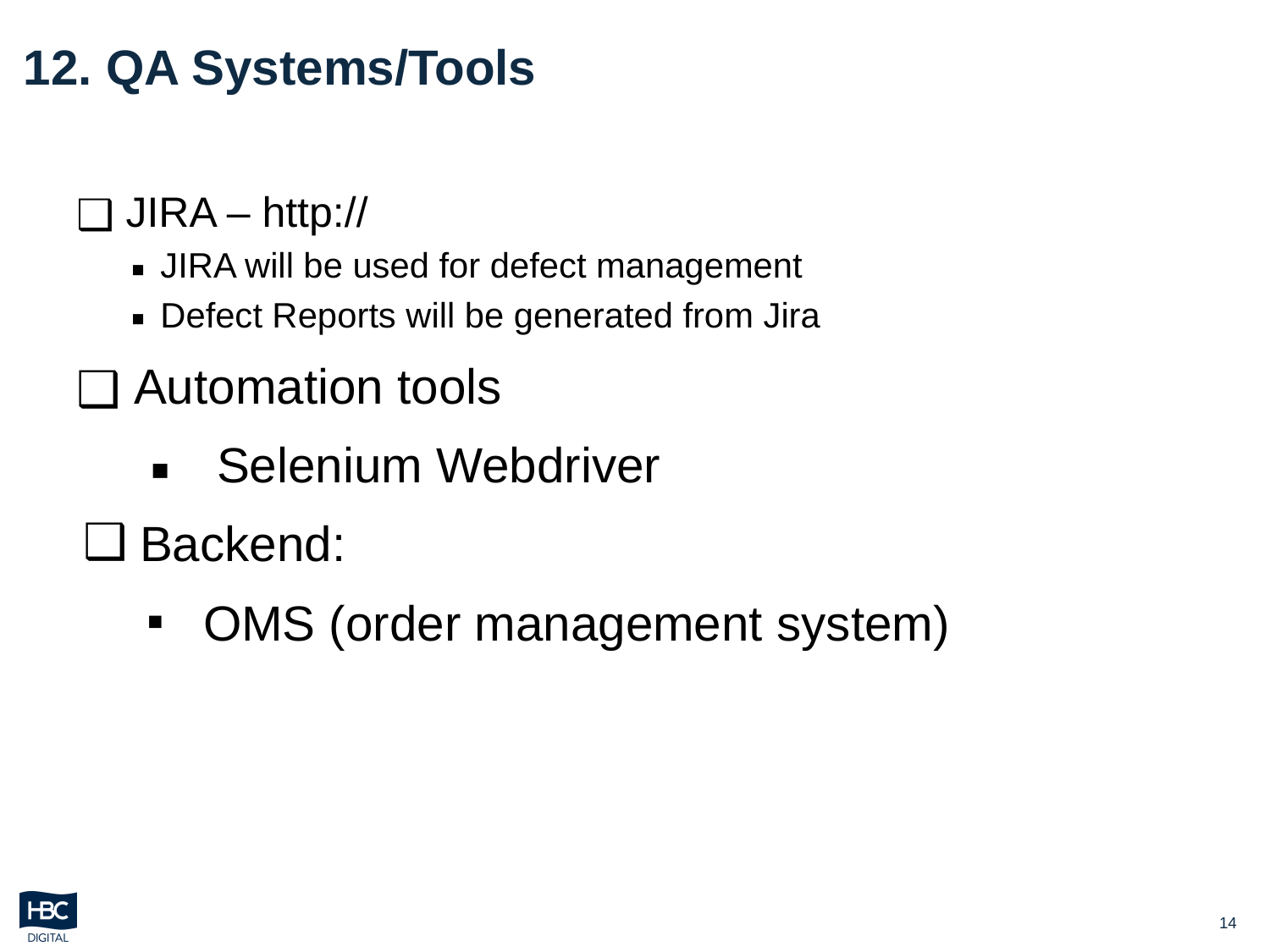

# 12. QA Systems/Tools

 JIRA – http://
 JIRA will be used for defect management
 Defect Reports will be generated from Jira
 Automation tools
 Selenium Webdriver
Backend:
OMS (order management system)